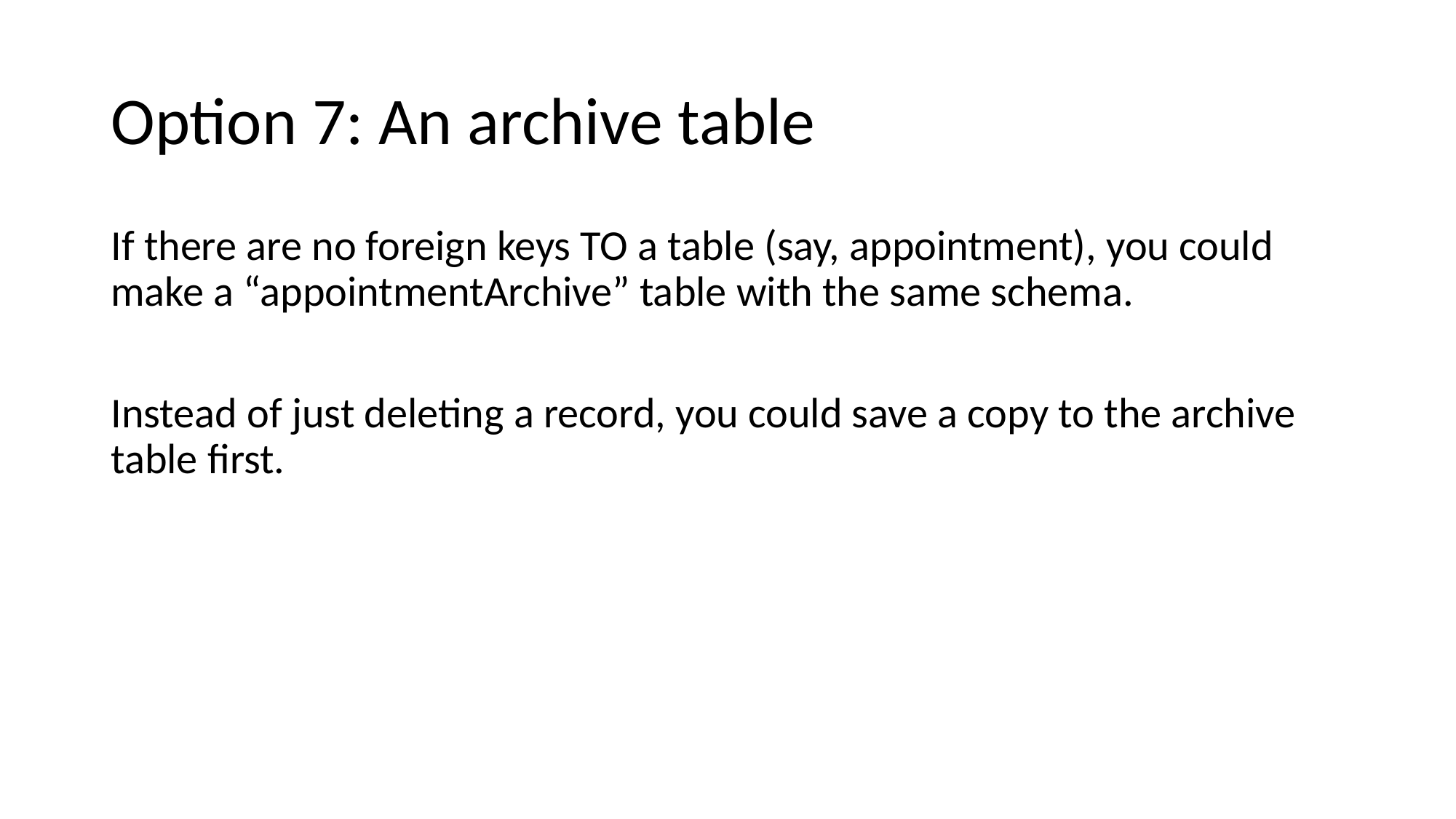

# Option 7: An archive table
If there are no foreign keys TO a table (say, appointment), you could make a “appointmentArchive” table with the same schema.

Instead of just deleting a record, you could save a copy to the archive table first.